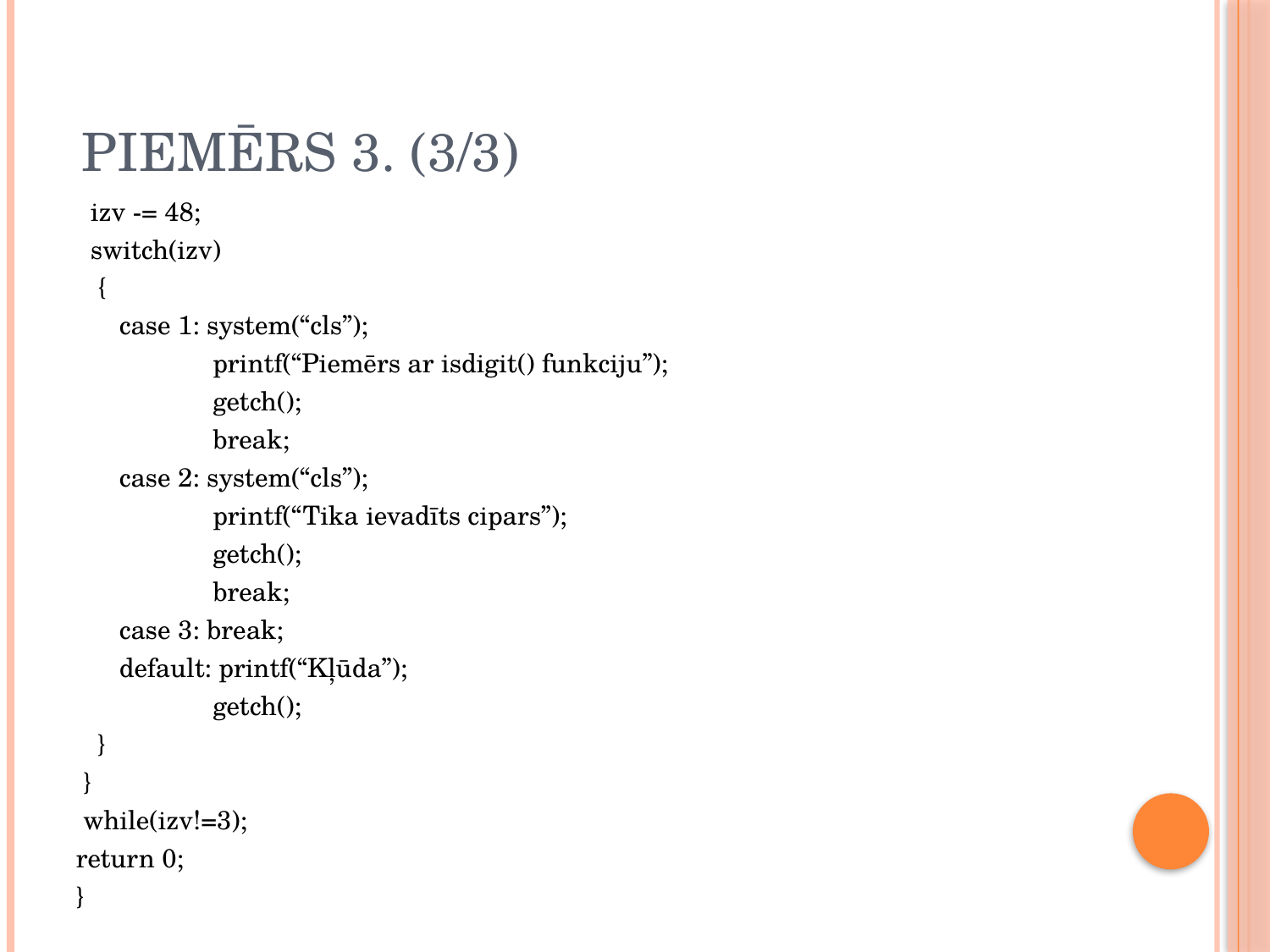

# Piemērs 3. (3/3)
  izv -= 48;
  switch(izv)
   {
      case 1: system(“cls”);
                   printf(“Piemērs ar isdigit() funkciju”);
                   getch();
                   break;
      case 2: system(“cls”);
                   printf(“Tika ievadīts cipars”);
                   getch();
                   break;
      case 3: break;
      default: printf(“Kļūda”);
                   getch();
   }
 }
 while(izv!=3);
return 0;
}